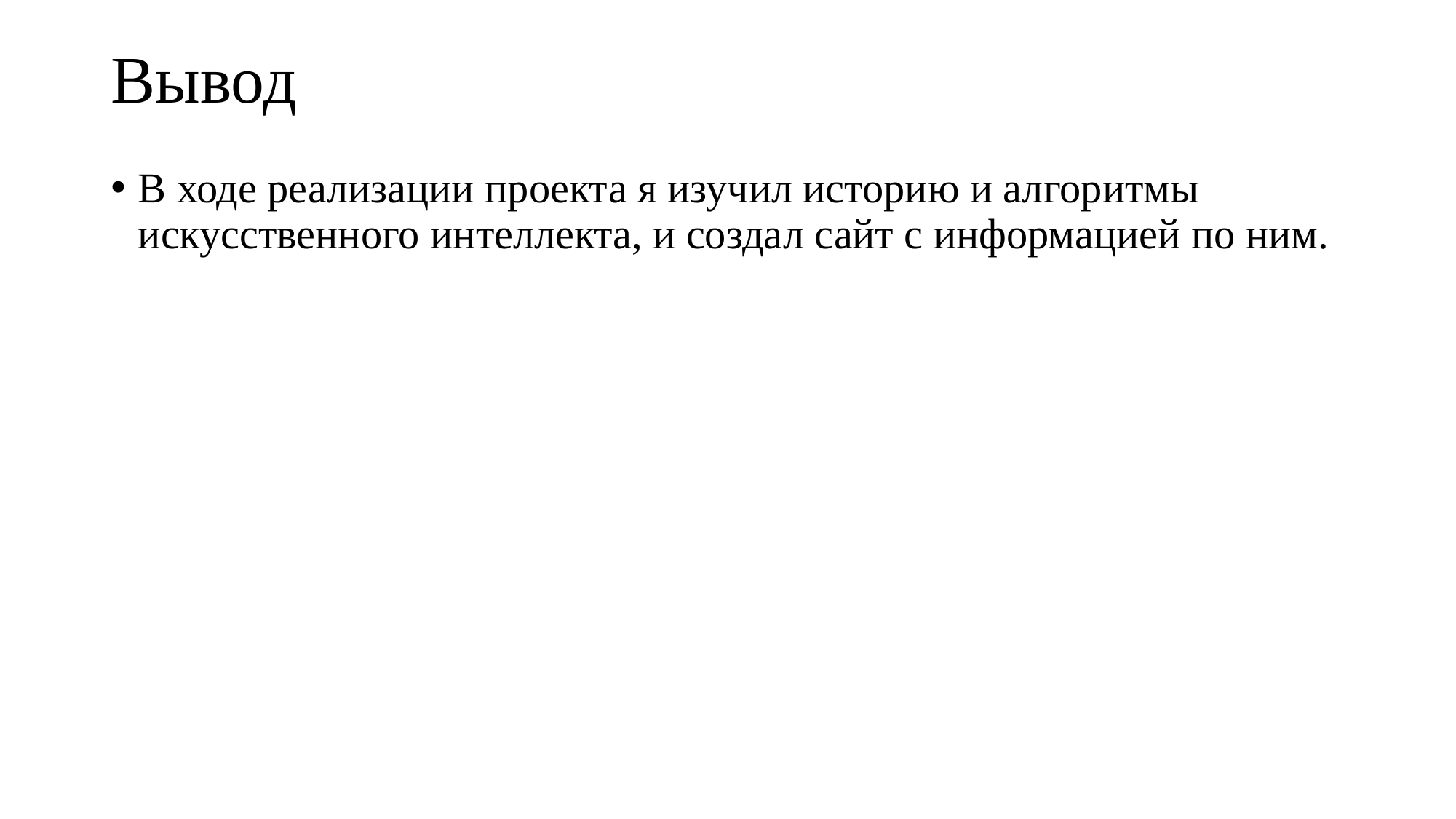

# Вывод
В ходе реализации проекта я изучил историю и алгоритмы искусственного интеллекта, и создал сайт с информацией по ним.